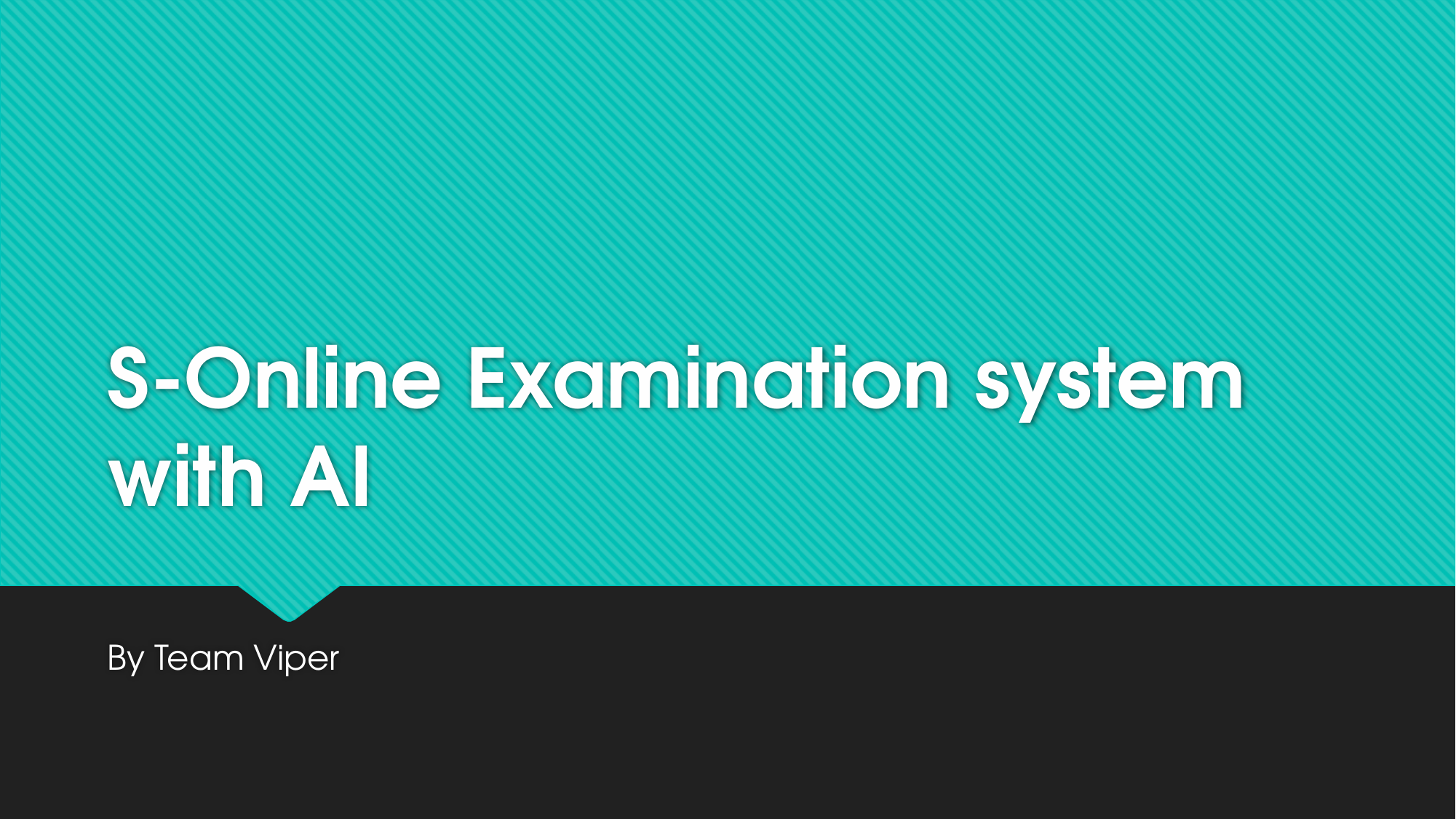

# S-Online Examination system with AI
By Team Viper